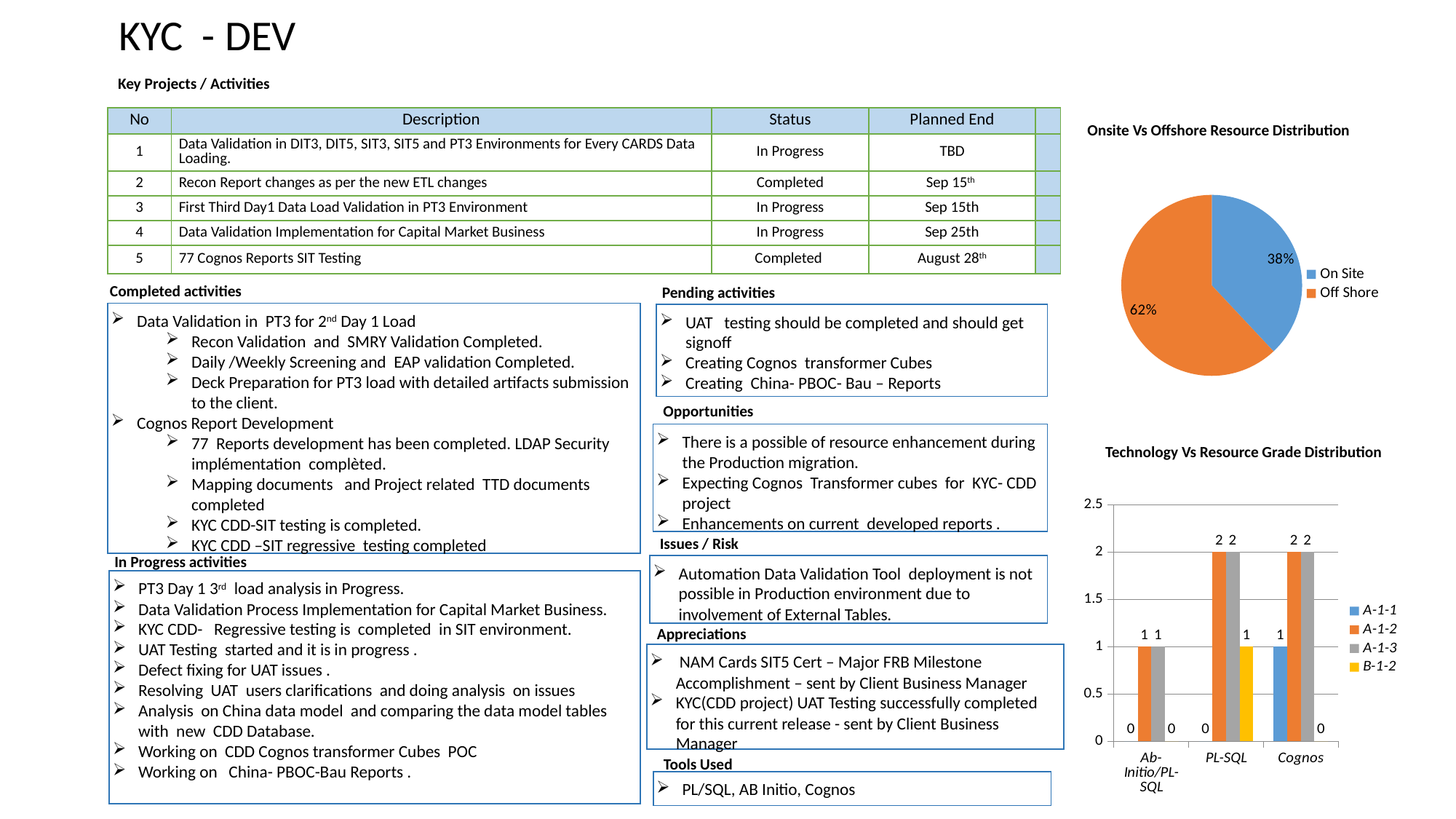

# KYC  - DEV
Key Projects / Activities
| No | Description | Status | Planned End |  |
| --- | --- | --- | --- | --- |
| 1 | Data Validation in DIT3, DIT5, SIT3, SIT5 and PT3 Environments for Every CARDS Data Loading. | In Progress | TBD |  |
| 2 | Recon Report changes as per the new ETL changes | Completed | Sep 15th |  |
| 3 | First Third Day1 Data Load Validation in PT3 Environment | In Progress | Sep 15th |  |
| 4 | Data Validation Implementation for Capital Market Business | In Progress | Sep 25th |  |
| 5 | 77 Cognos Reports SIT Testing | Completed | August 28th |  |
Onsite Vs Offshore Resource Distribution

### Chart

| Category |  |
|---|---|
| On Site  | 38.0 |
| Off Shore | 62.0 |
Completed activities
Pending activities
Data Validation in  PT3 for 2nd Day 1 Load
Recon Validation  and  SMRY Validation Completed.
Daily /Weekly Screening and  EAP validation Completed.
Deck Preparation for PT3 load with detailed artifacts submission to the client.
Cognos Report Development
77  Reports development has been completed. LDAP Security implémentation  complèted.
Mapping documents   and Project related  TTD documents  completed
KYC CDD-SIT testing is completed.
KYC CDD –SIT regressive  testing completed

UAT   testing should be completed and should get signoff
Creating Cognos  transformer Cubes
Creating  China- PBOC- Bau – Reports

Opportunities
There is a possible of resource enhancement during the Production migration.
Expecting Cognos  Transformer cubes  for  KYC- CDD project
Enhancements on current  developed reports .

Technology Vs Resource Grade Distribution

### Chart

| Category | A-1-1 | A-1-2 | A-1-3 | B-1-2 |
|---|---|---|---|---|
| Ab-Initio/PL-SQL | 0.0 | 1.0 | 1.0 | 0.0 |
| PL-SQL | 0.0 | 2.0 | 2.0 | 1.0 |
| Cognos | 1.0 | 2.0 | 2.0 | 0.0 |
Issues / Risk
In Progress activities
Automation Data Validation Tool  deployment is not possible in Production environment due to involvement of External Tables.

PT3 Day 1 3rd  load analysis in Progress.
Data Validation Process Implementation for Capital Market Business.
KYC CDD-   Regressive testing is  completed  in SIT environment.
UAT Testing  started and it is in progress .
Defect fixing for UAT issues .
Resolving  UAT  users clarifications  and doing analysis  on issues
Analysis  on China data model  and comparing the data model tables with  new  CDD Database.
Working on  CDD Cognos transformer Cubes  POC
Working on   China- PBOC-Bau Reports .
Appreciations
 NAM Cards SIT5 Cert – Major FRB Milestone Accomplishment – sent by Client Business Manager
KYC(CDD project) UAT Testing successfully completed for this current release - sent by Client Business Manager
Tools Used
PL/SQL, AB Initio, Cognos